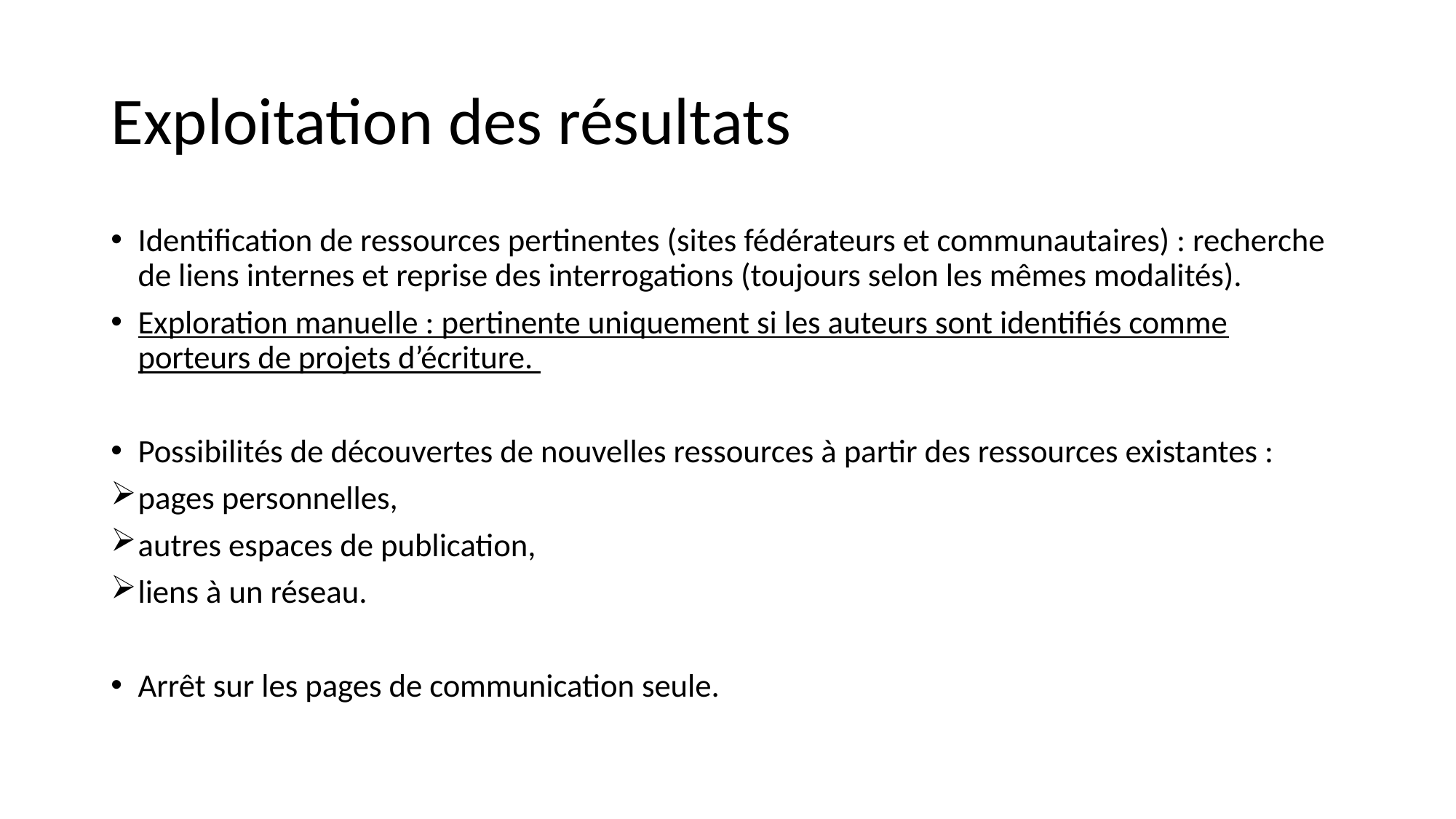

# Exploitation des résultats
Identification de ressources pertinentes (sites fédérateurs et communautaires) : recherche de liens internes et reprise des interrogations (toujours selon les mêmes modalités).
Exploration manuelle : pertinente uniquement si les auteurs sont identifiés comme porteurs de projets d’écriture.

Possibilités de découvertes de nouvelles ressources à partir des ressources existantes :
pages personnelles,
autres espaces de publication,
liens à un réseau.

Arrêt sur les pages de communication seule.